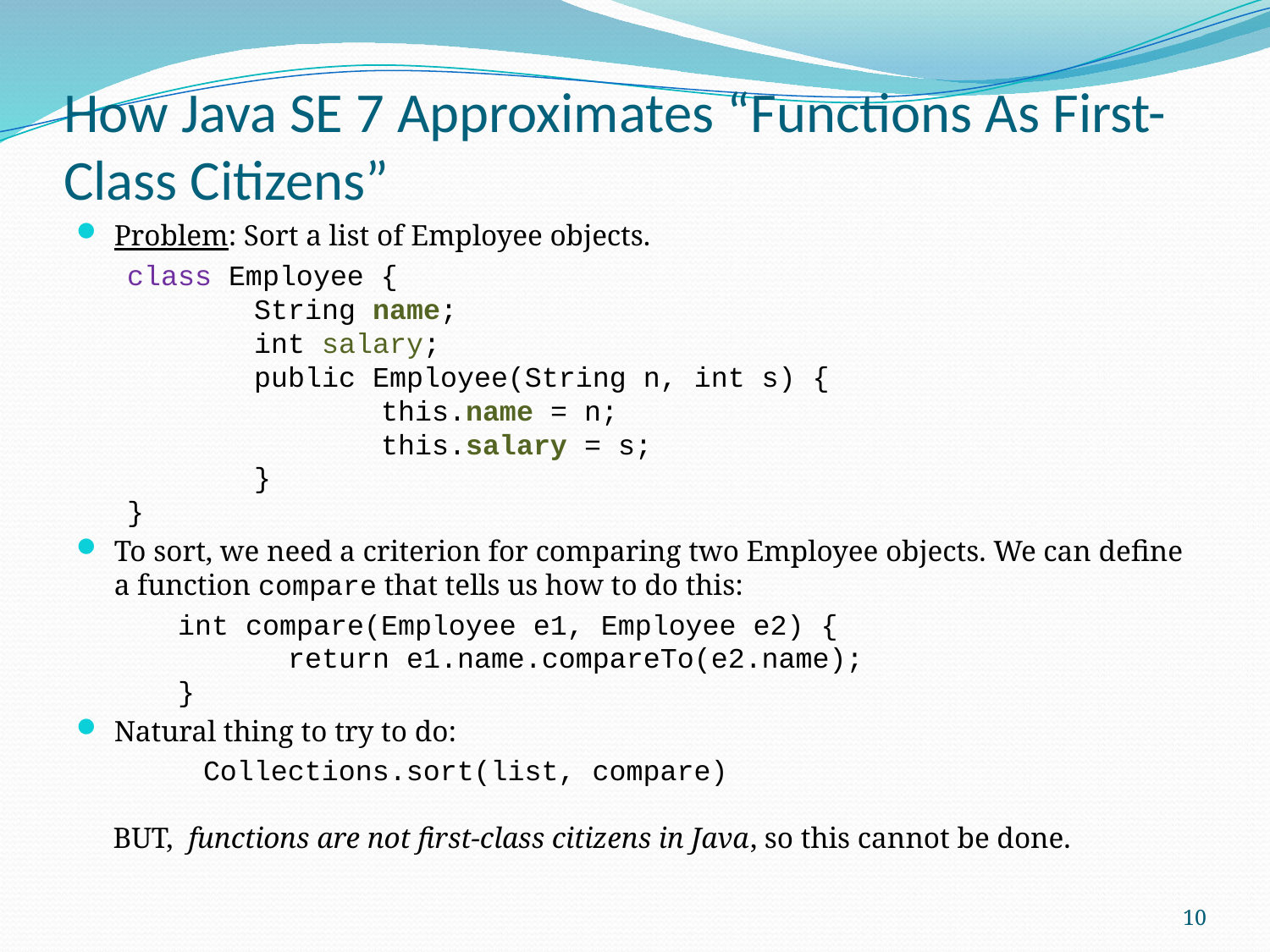

# How Java SE 7 Approximates “Functions As First-Class Citizens”
Problem: Sort a list of Employee objects.
class Employee {
	String name;
	int salary;
	public Employee(String n, int s) {
		this.name = n;
		this.salary = s;
	}
}
To sort, we need a criterion for comparing two Employee objects. We can define a function compare that tells us how to do this:
   int compare(Employee e1, Employee e2) {
	  return e1.name.compareTo(e2.name);
   }
Natural thing to try to do:
	Collections.sort(list, compare)
     BUT,  functions are not first-class citizens in Java, so this cannot be done.

10